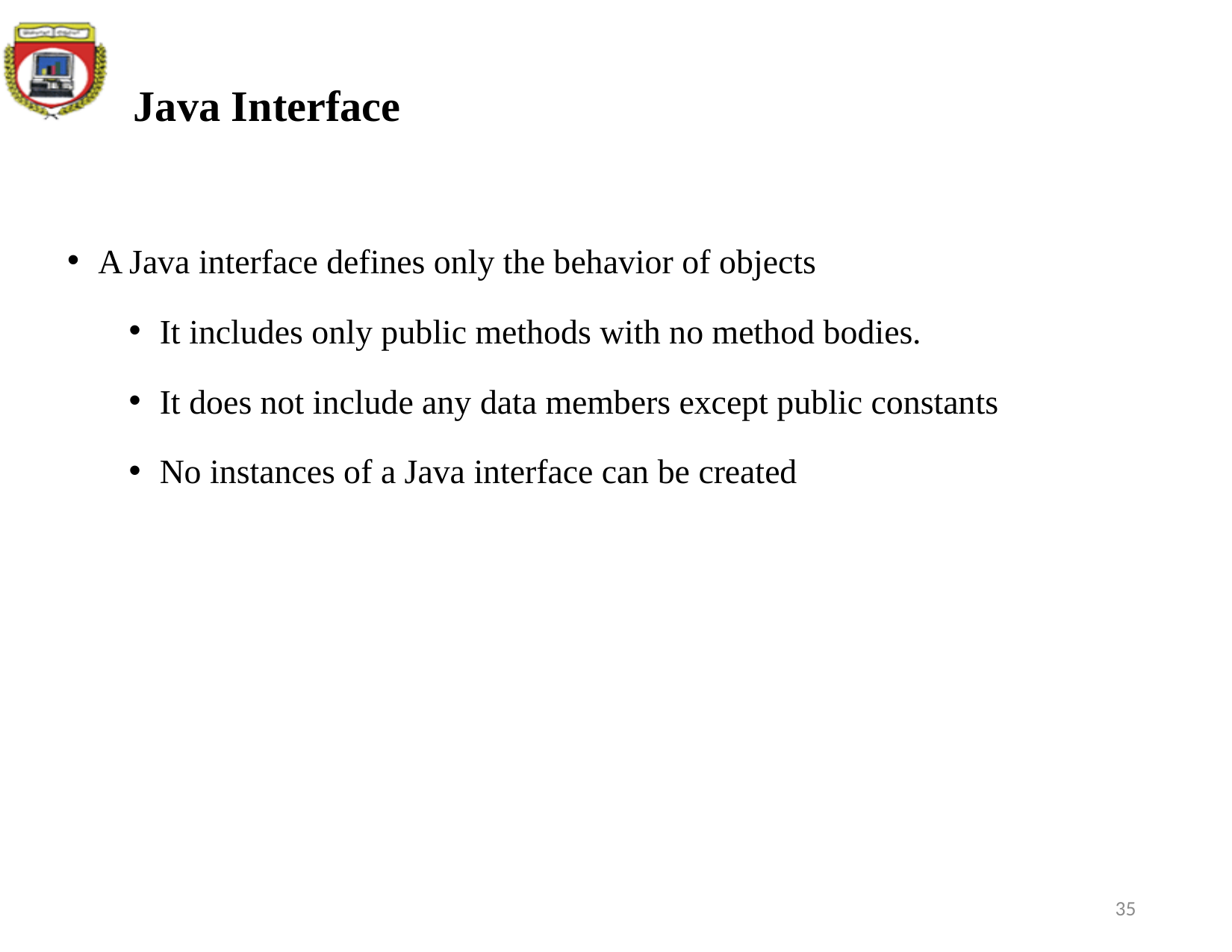

# Java Interface
A Java interface defines only the behavior of objects
It includes only public methods with no method bodies.
It does not include any data members except public constants
No instances of a Java interface can be created

35